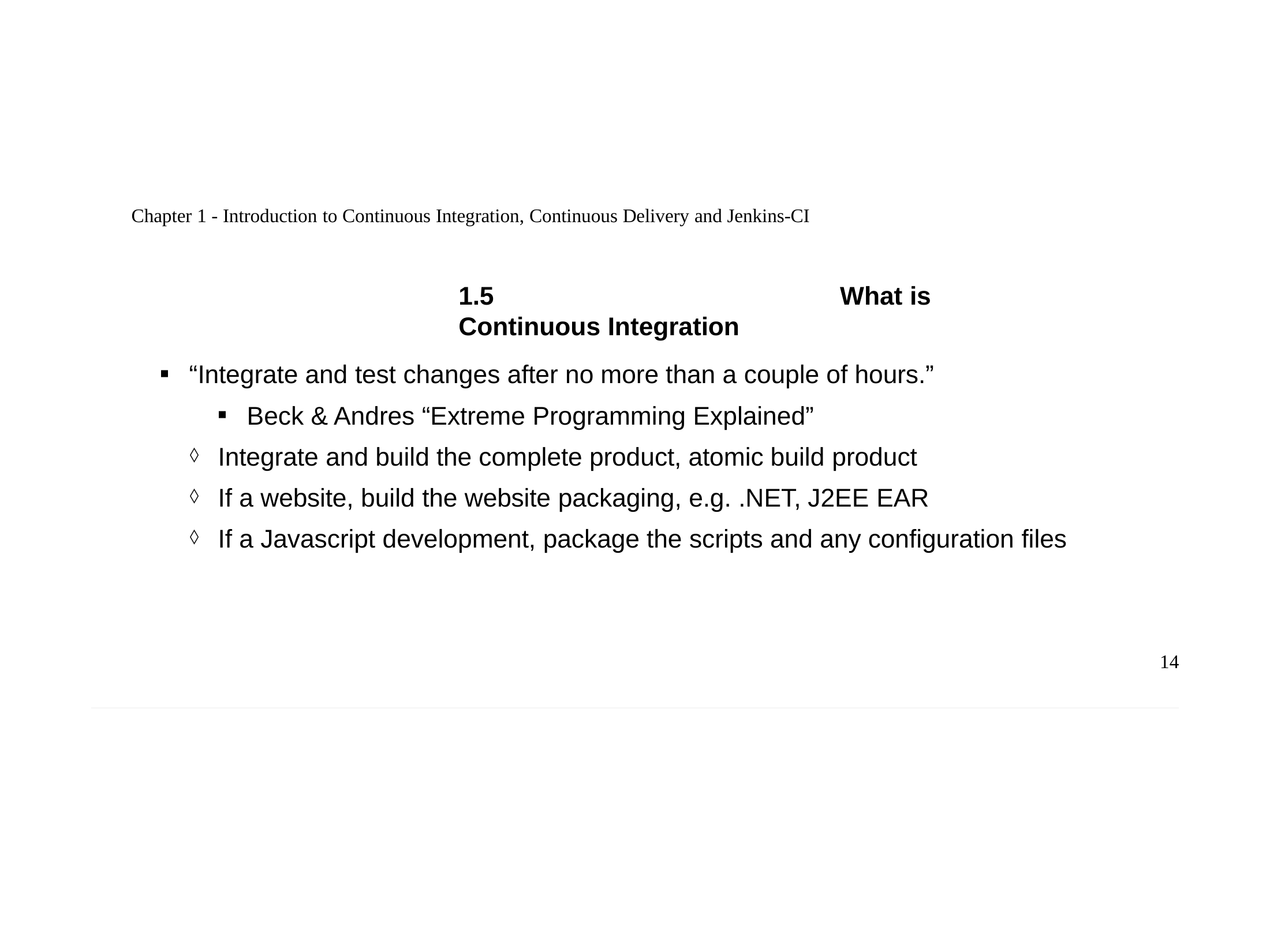

Chapter 1 - Introduction to Continuous Integration, Continuous Delivery and Jenkins-CI

1.5	What is Continuous Integration
“Integrate and test changes after no more than a couple of hours.”
Beck & Andres “Extreme Programming Explained”
Integrate and build the complete product, atomic build product
If a website, build the website packaging, e.g. .NET, J2EE EAR
If a Javascript development, package the scripts and any configuration files
14